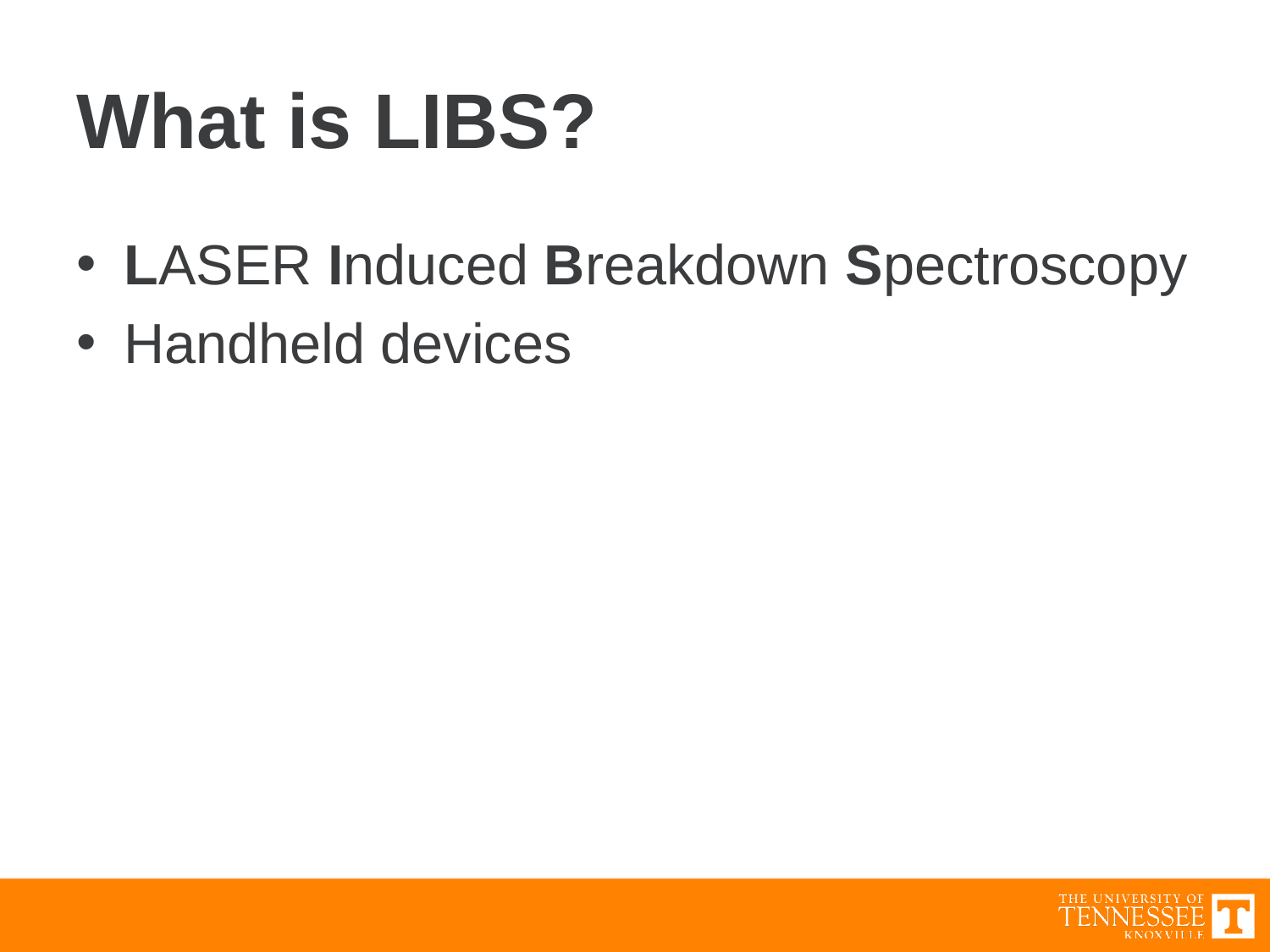

# What is LIBS?
LASER Induced Breakdown Spectroscopy
Handheld devices